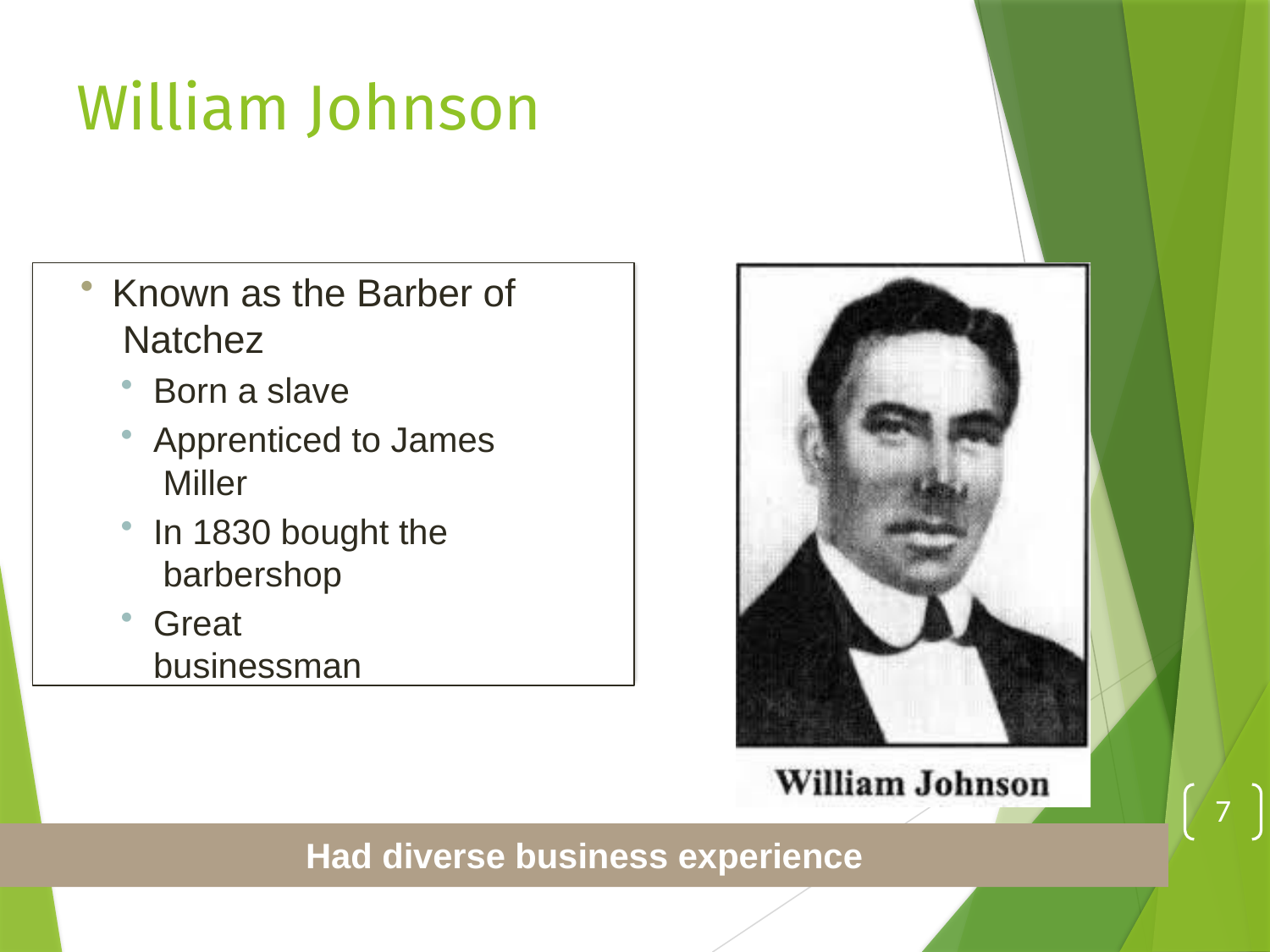

# William Johnson

Known as the Barber of  Natchez
Born a slave
Apprenticed to James  Miller
In 1830 bought the  barbershop
Great businessman

7

Had diverse business experience